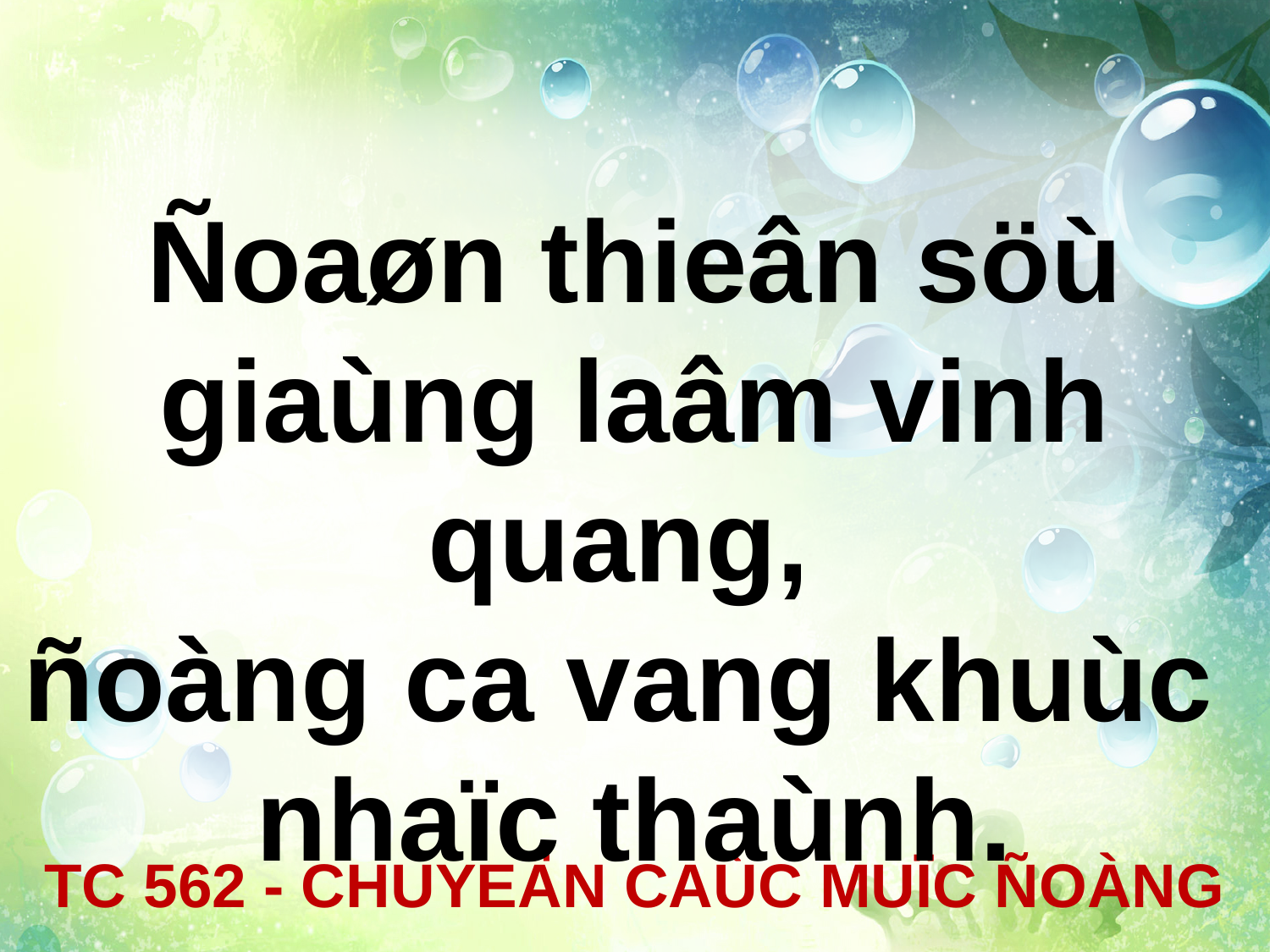

Ñoaøn thieân söù giaùng laâm vinh quang,
ñoàng ca vang khuùc
nhaïc thaùnh.
TC 562 - CHUYEÄN CAÙC MUÏC ÑOÀNG